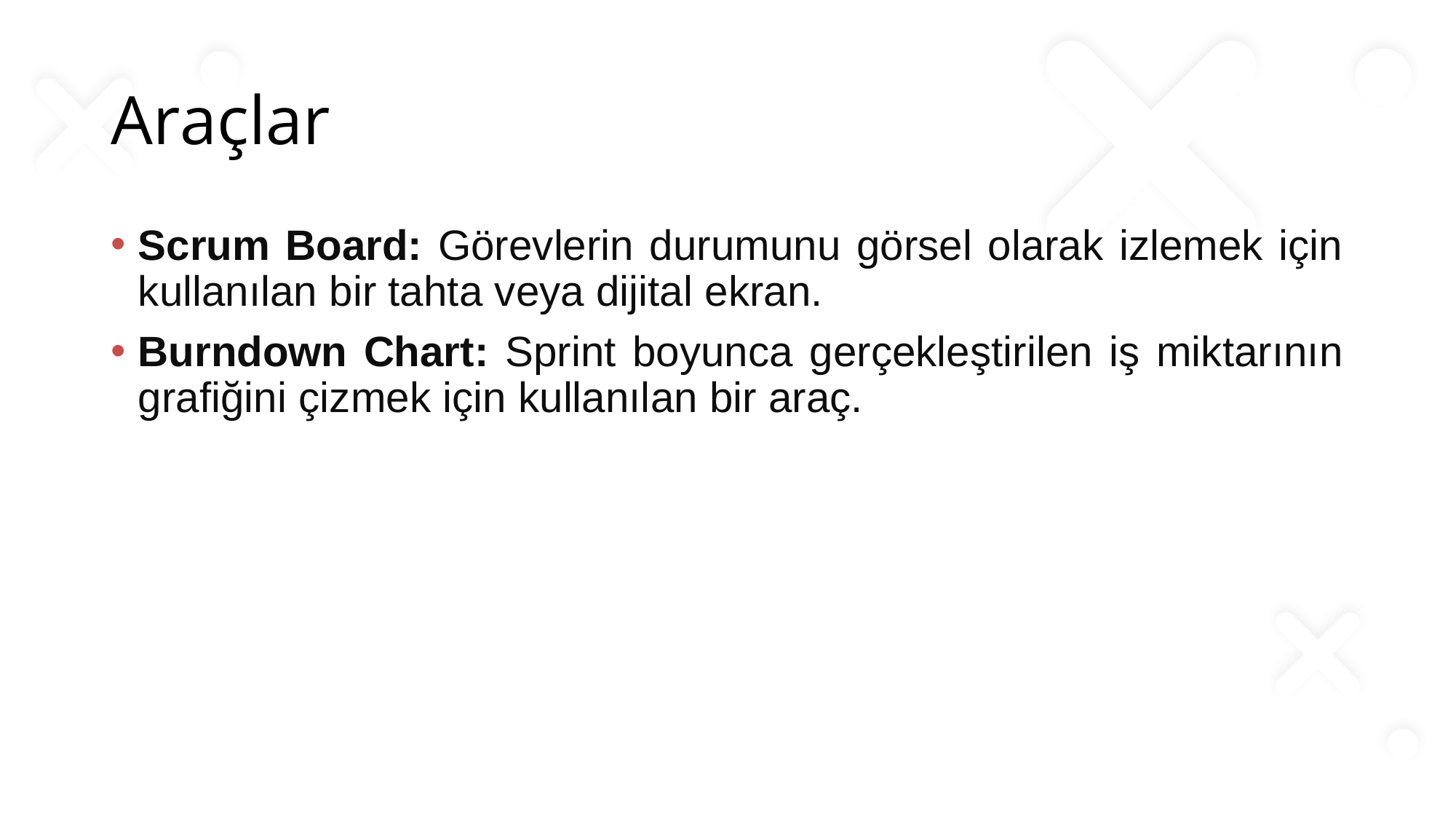

# Araçlar
Scrum Board: Görevlerin durumunu görsel olarak izlemek için kullanılan bir tahta veya dijital ekran.
Burndown Chart: Sprint boyunca gerçekleştirilen iş miktarının grafiğini çizmek için kullanılan bir araç.